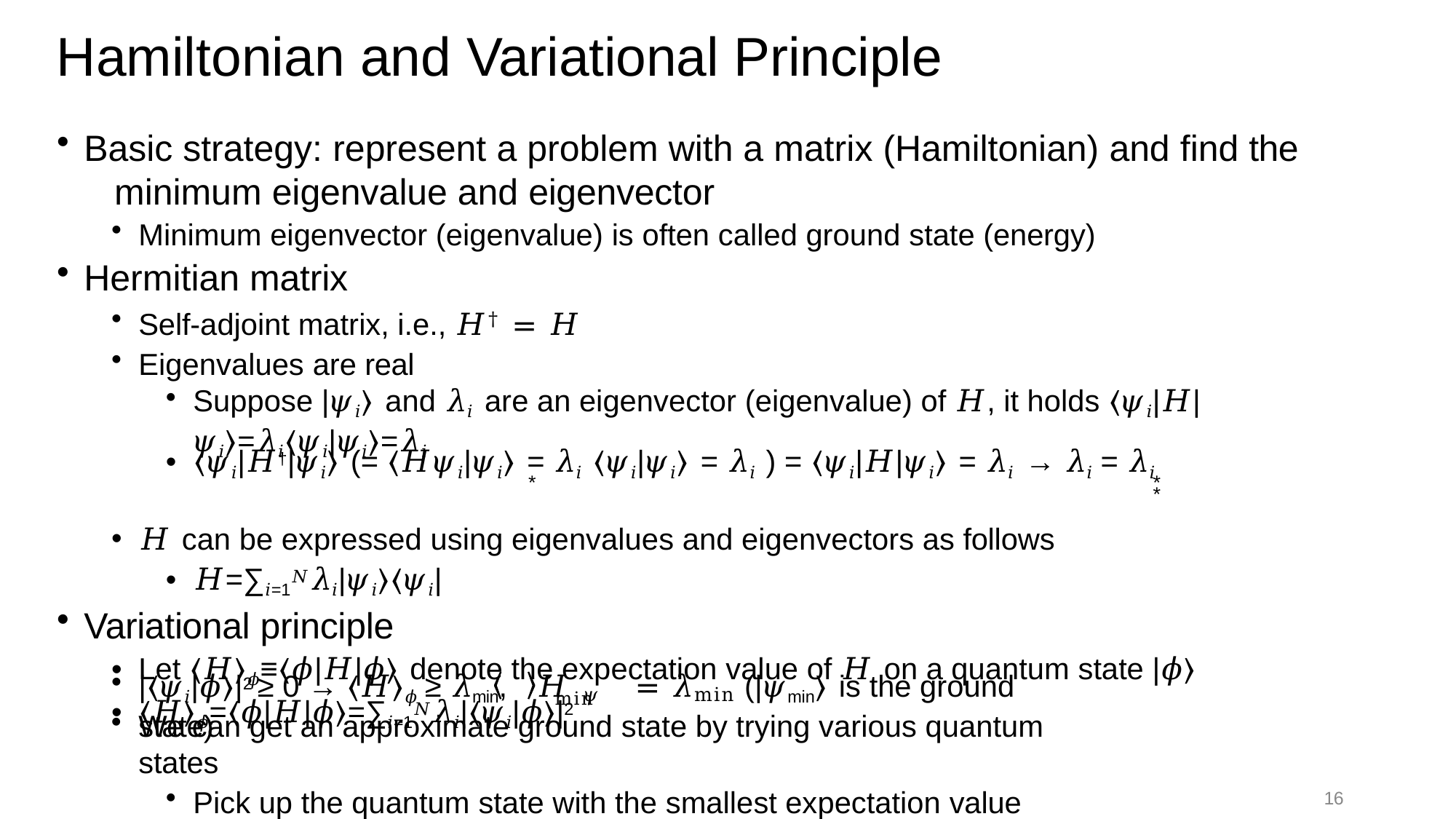

# Hamiltonian and Variational Principle
Basic strategy: represent a problem with a matrix (Hamiltonian) and find the 	minimum eigenvalue and eigenvector
Minimum eigenvector (eigenvalue) is often called ground state (energy)
Hermitian matrix
Self-adjoint matrix, i.e., 𝐻† = 𝐻
Eigenvalues are real
Suppose |𝜓𝑖⟩ and 𝜆𝑖 are an eigenvector (eigenvalue) of 𝐻, it holds ⟨𝜓𝑖|𝐻|𝜓𝑖⟩=𝜆𝑖⟨𝜓𝑖|𝜓𝑖⟩=𝜆𝑖
⟨𝜓𝑖|𝐻†|𝜓𝑖⟩ (= ⟨𝐻𝜓𝑖|𝜓𝑖⟩ = 𝜆𝑖 ⟨𝜓𝑖|𝜓𝑖⟩ = 𝜆𝑖 ) = ⟨𝜓𝑖|𝐻|𝜓𝑖⟩ = 𝜆𝑖 → 𝜆𝑖 = 𝜆𝑖
*	*	*
𝐻 can be expressed using eigenvalues and eigenvectors as follows
𝐻=∑𝑖=1𝑁𝜆𝑖|𝜓𝑖⟩⟨𝜓𝑖|
Variational principle
Let ⟨𝐻⟩𝜙≡⟨𝜙|𝐻|𝜙⟩ denote the expectation value of 𝐻 on a quantum state |𝜙⟩
⟨𝐻⟩𝜙=⟨𝜙|𝐻|𝜙⟩=∑𝑖=1𝑁𝜆𝑖|⟨𝜓𝑖|𝜙⟩|2
|⟨𝜓𝑖|𝜙⟩|2 ≥ 0 → ⟨𝐻⟩𝜙 ≥ 𝜆min,	𝐻 𝜓	= 𝜆min (|𝜓min⟩ is the ground state)

min
We can get an approximate ground state by trying various quantum states
Pick up the quantum state with the smallest expectation value
16